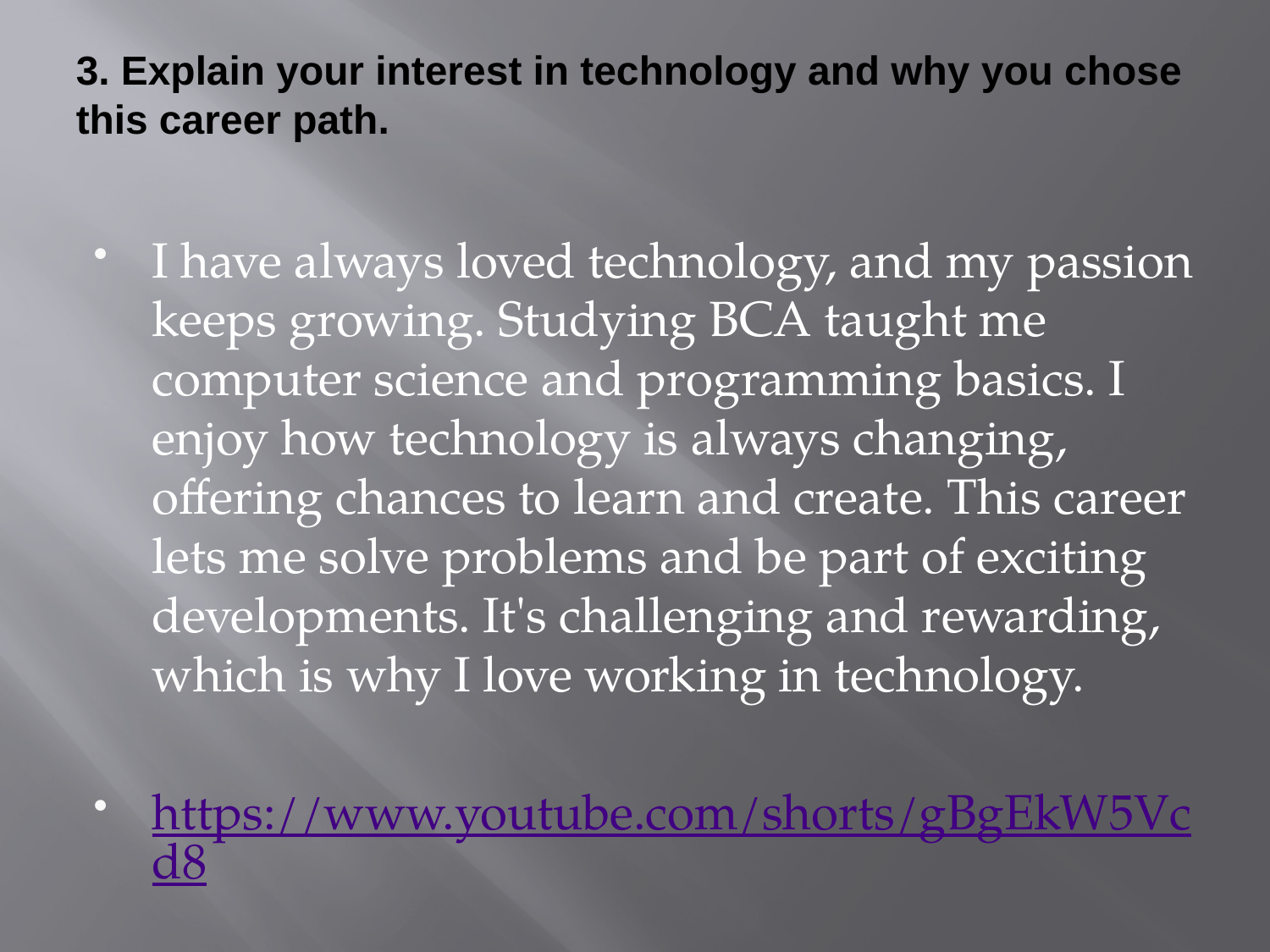

# 3. Explain your interest in technology and why you chose this career path.
I have always loved technology, and my passion keeps growing. Studying BCA taught me computer science and programming basics. I enjoy how technology is always changing, offering chances to learn and create. This career lets me solve problems and be part of exciting developments. It's challenging and rewarding, which is why I love working in technology.

https://www.youtube.com/shorts/gBgEkW5Vcd8